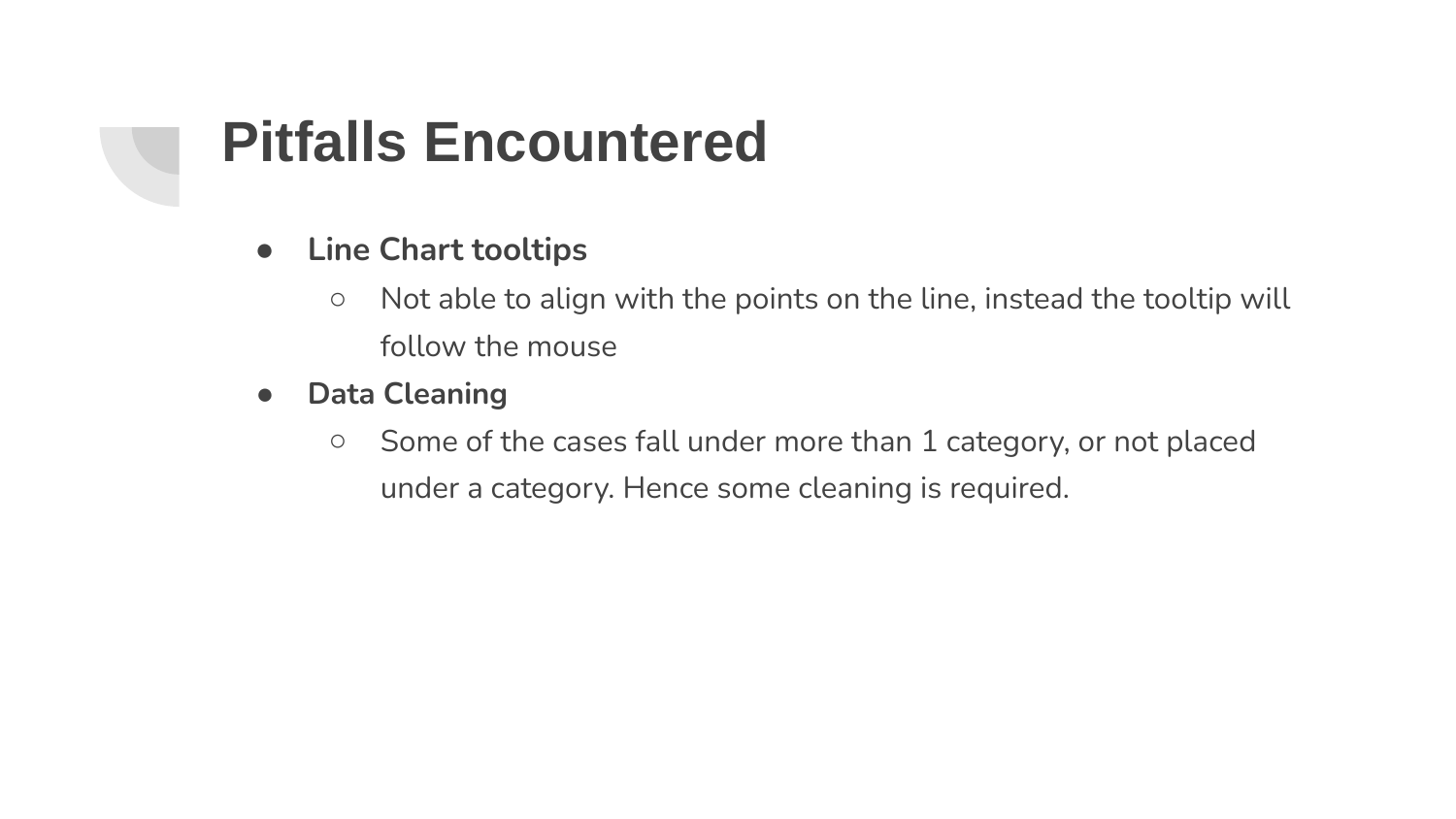

# Pitfalls Encountered
Line Chart tooltips
Not able to align with the points on the line, instead the tooltip will follow the mouse
Data Cleaning
Some of the cases fall under more than 1 category, or not placed under a category. Hence some cleaning is required.